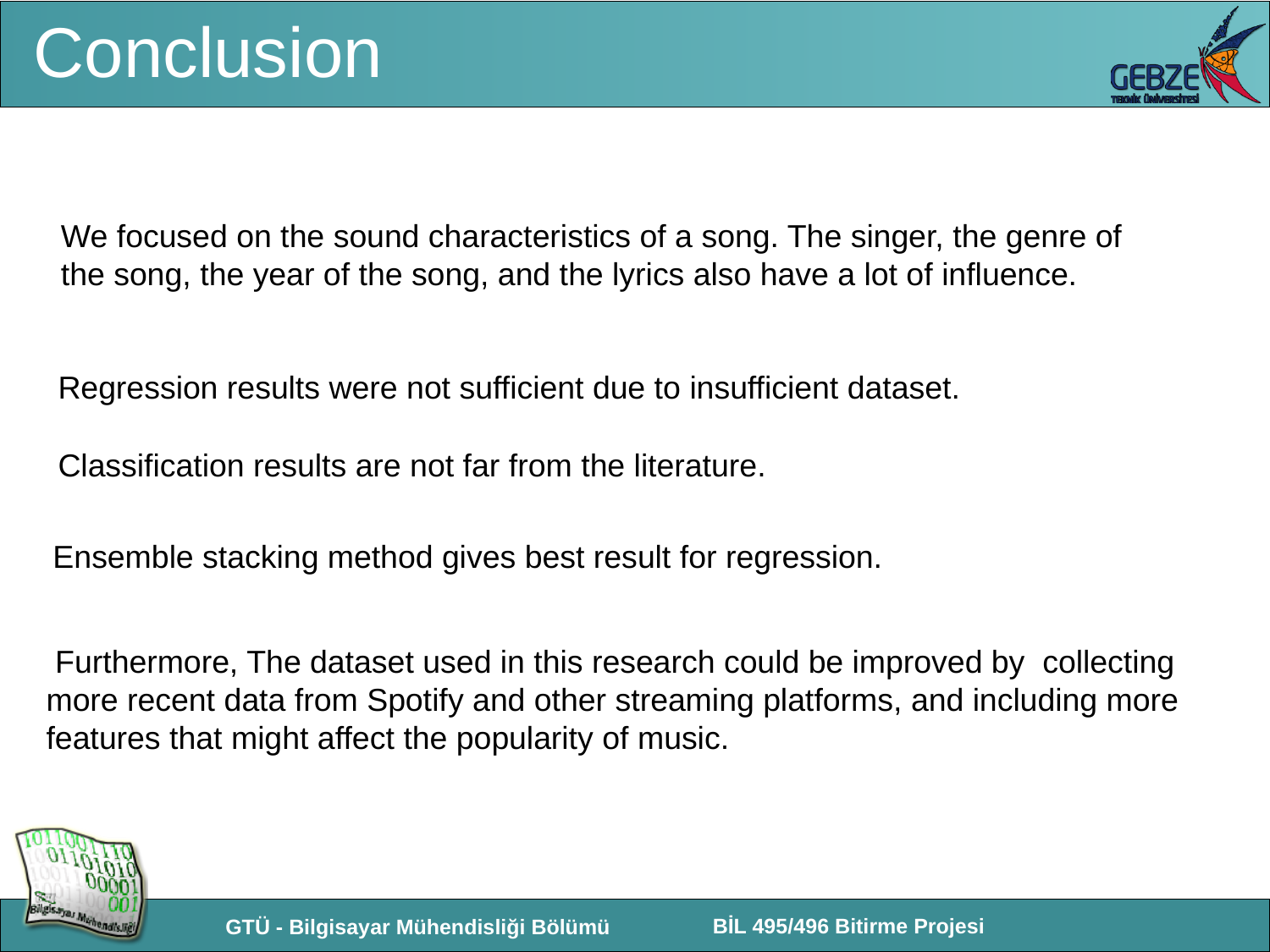

# Conclusion
We focused on the sound characteristics of a song. The singer, the genre of the song, the year of the song, and the lyrics also have a lot of influence.
Regression results were not sufficient due to insufficient dataset.
Classification results are not far from the literature.
Ensemble stacking method gives best result for regression.
 Furthermore, The dataset used in this research could be improved by  collecting more recent data from Spotify and other streaming platforms, and including more features that might affect the popularity of music.
15